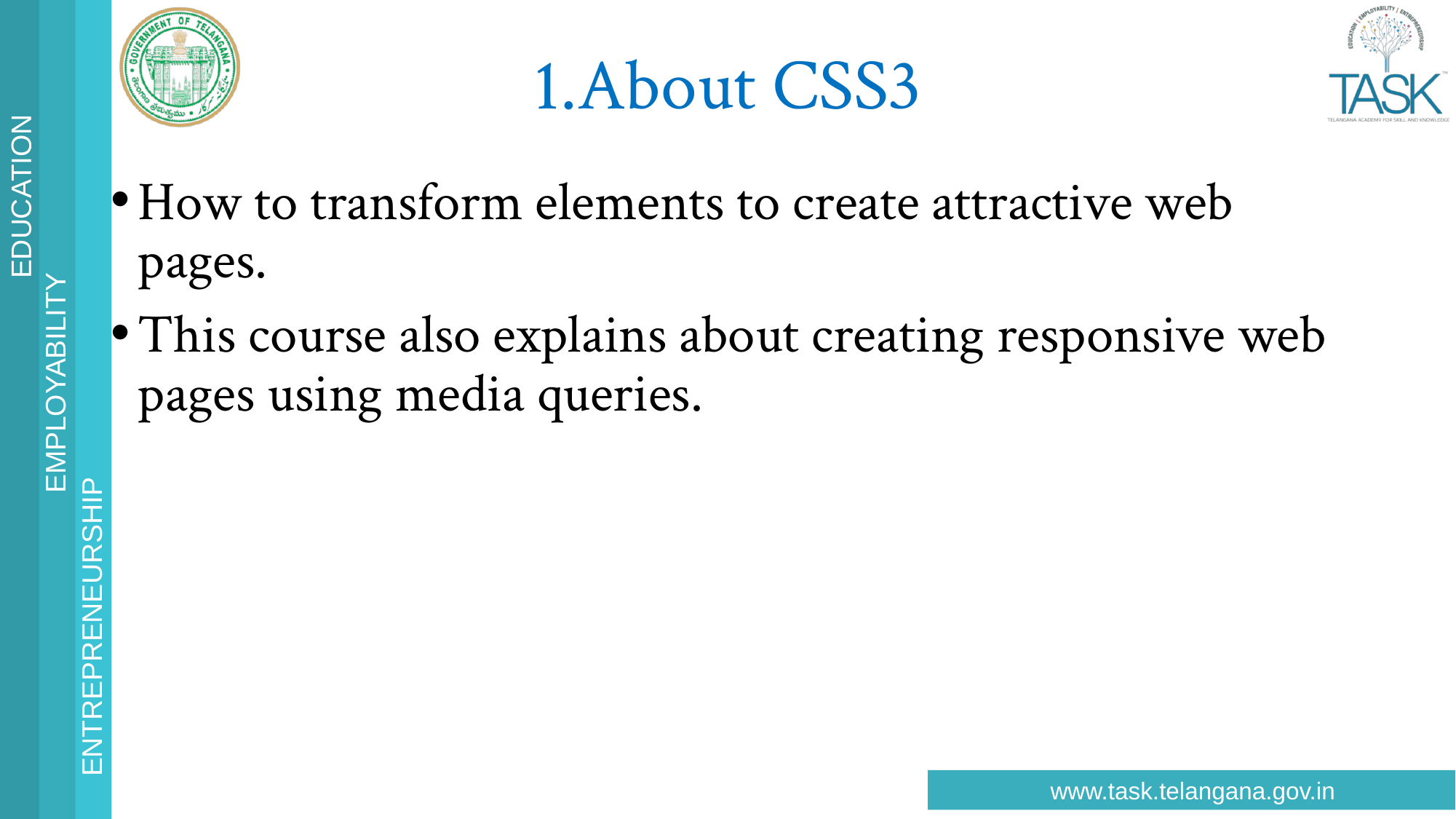

# 1.About CSS3
How to transform elements to create attractive web pages.
This course also explains about creating responsive web pages using media queries.